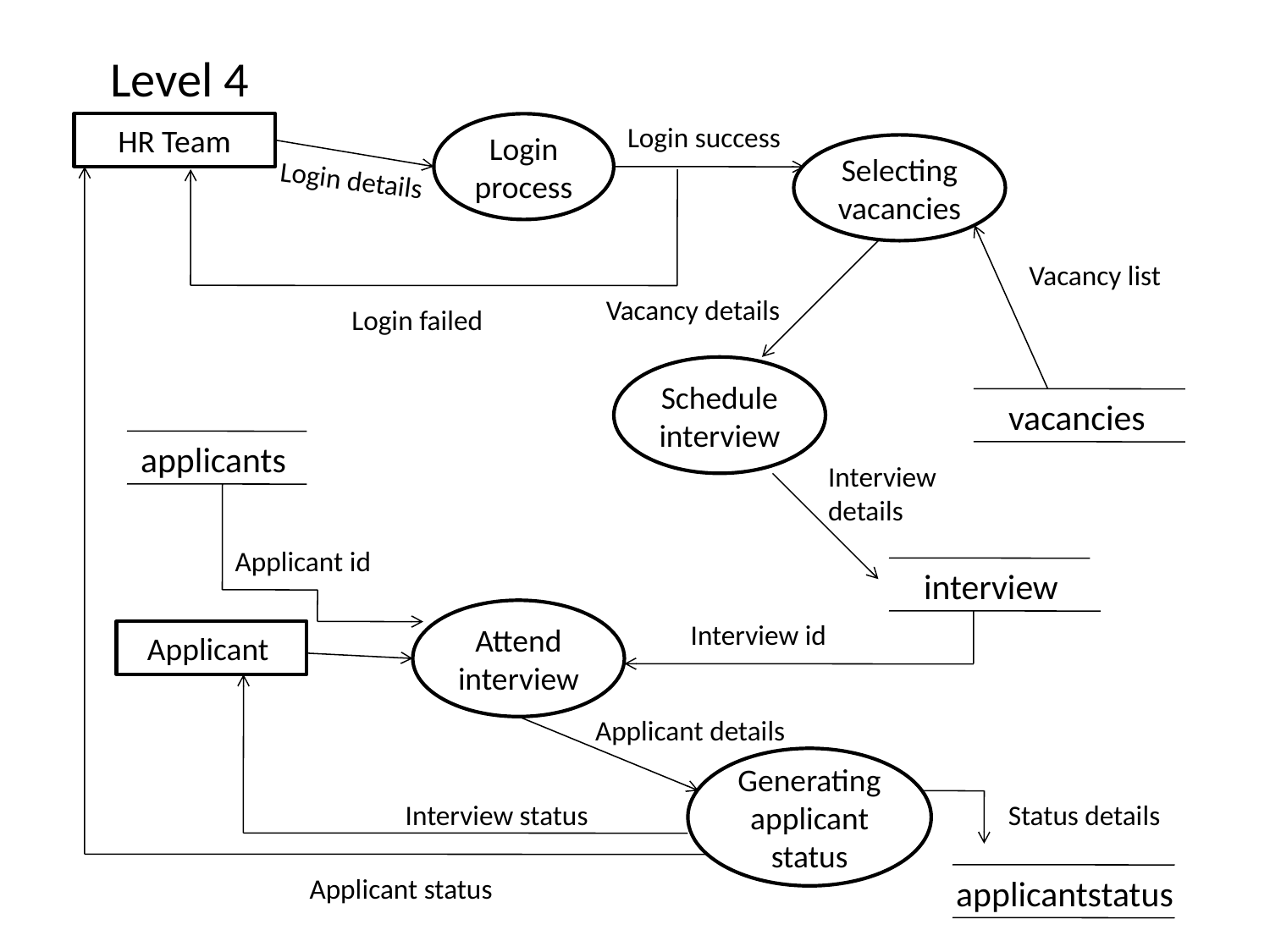

# Level 4
HR Team
Login success
Login failed

Login process

Selecting vacancies
Login details
Vacancy list
Vacancy details
Schedule interview
vacancies
applicants
Interview
details
Applicant id
interview
Attend interview
Interview id
Applicant
Applicant details
Generating applicant status
Interview status
Status details
Applicant status
applicantstatus